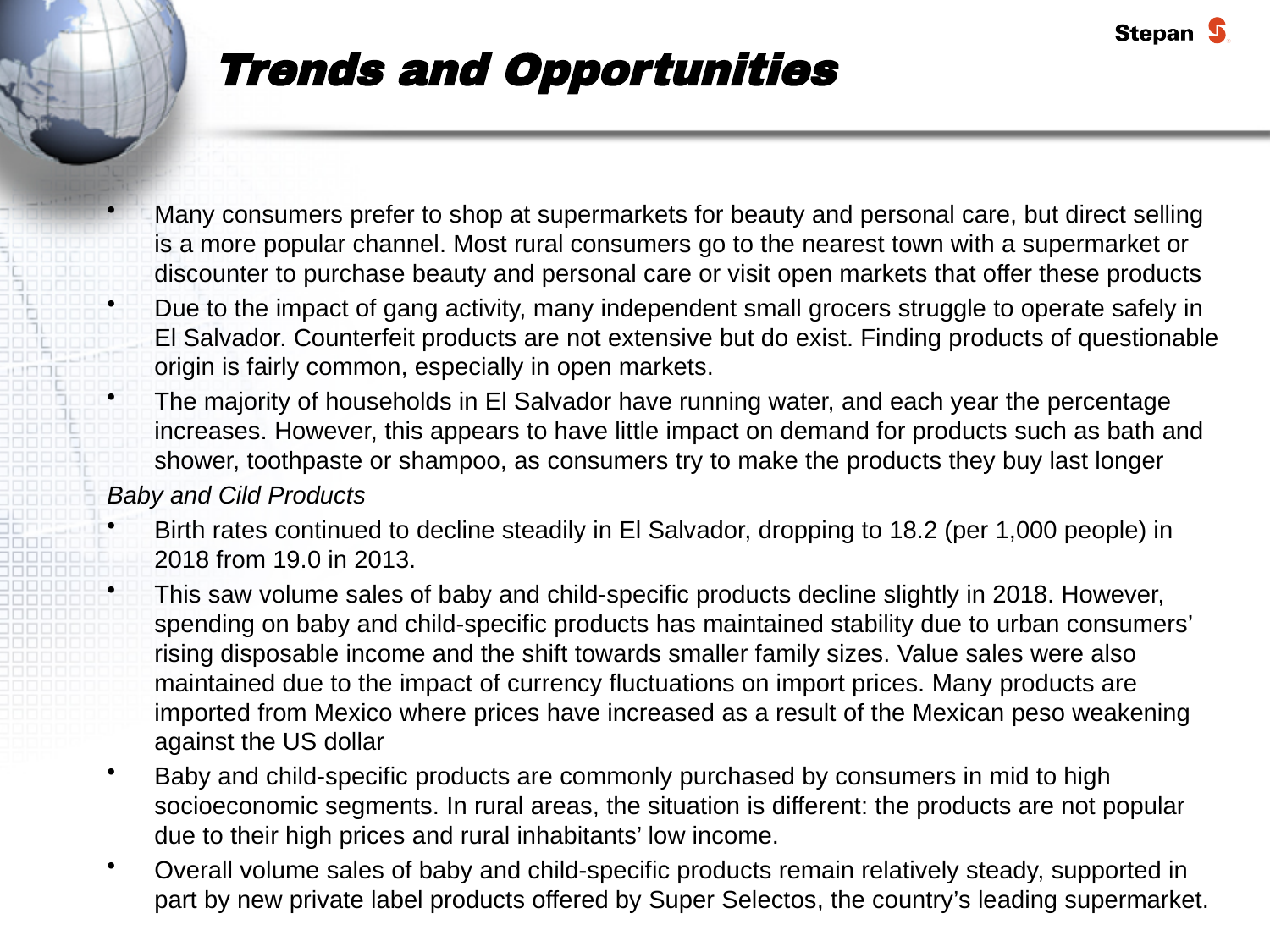

# Trends and Opportunities
Many consumers prefer to shop at supermarkets for beauty and personal care, but direct selling is a more popular channel. Most rural consumers go to the nearest town with a supermarket or discounter to purchase beauty and personal care or visit open markets that offer these products
Due to the impact of gang activity, many independent small grocers struggle to operate safely in El Salvador. Counterfeit products are not extensive but do exist. Finding products of questionable origin is fairly common, especially in open markets.
The majority of households in El Salvador have running water, and each year the percentage increases. However, this appears to have little impact on demand for products such as bath and shower, toothpaste or shampoo, as consumers try to make the products they buy last longer
Baby and Cild Products
Birth rates continued to decline steadily in El Salvador, dropping to 18.2 (per 1,000 people) in 2018 from 19.0 in 2013.
This saw volume sales of baby and child-specific products decline slightly in 2018. However, spending on baby and child-specific products has maintained stability due to urban consumers’ rising disposable income and the shift towards smaller family sizes. Value sales were also maintained due to the impact of currency fluctuations on import prices. Many products are imported from Mexico where prices have increased as a result of the Mexican peso weakening against the US dollar
Baby and child-specific products are commonly purchased by consumers in mid to high socioeconomic segments. In rural areas, the situation is different: the products are not popular due to their high prices and rural inhabitants’ low income.
Overall volume sales of baby and child-specific products remain relatively steady, supported in part by new private label products offered by Super Selectos, the country’s leading supermarket.